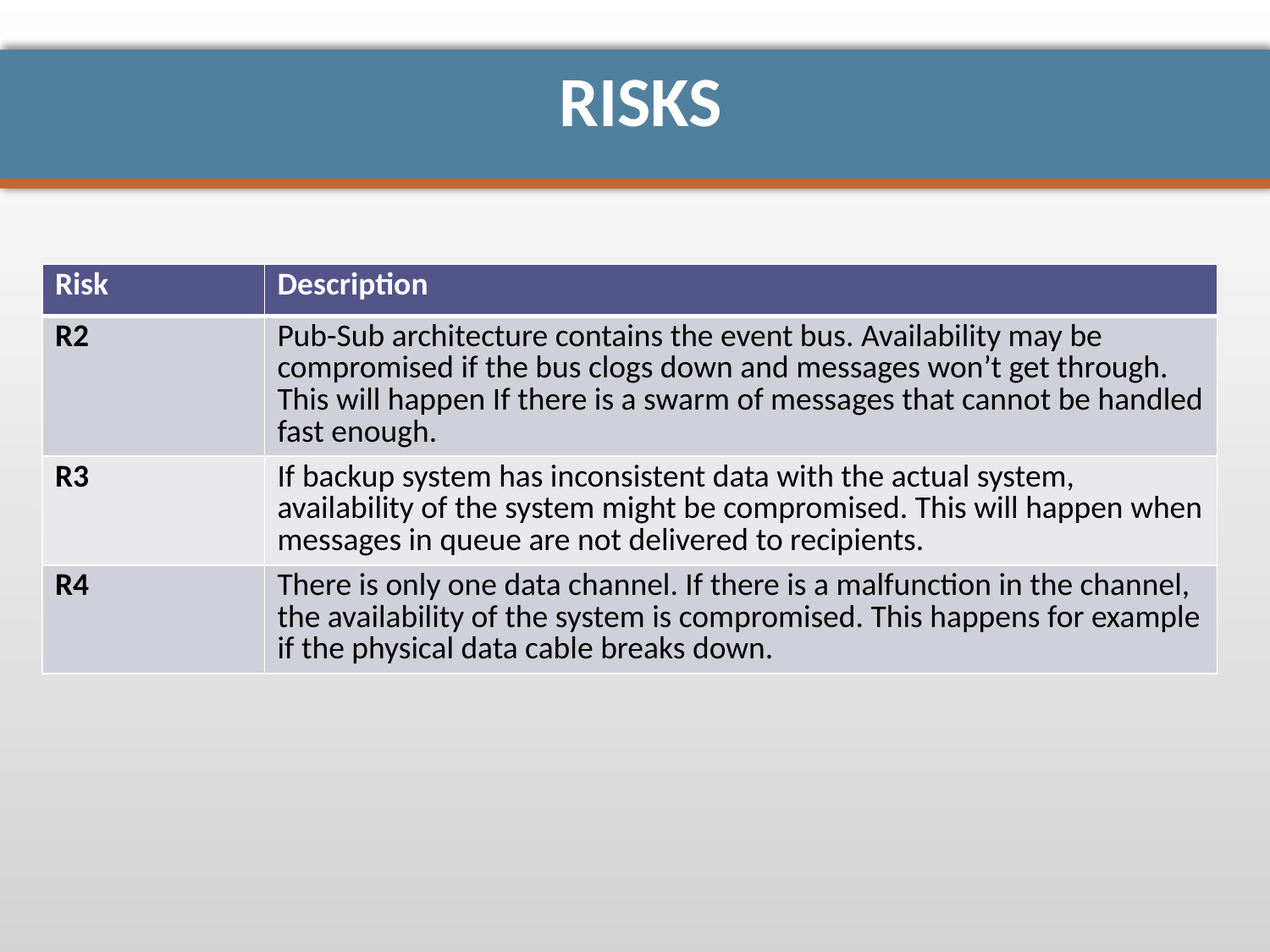

# Risks

| Risk | Description |
| --- | --- |
| R2 | Pub-Sub architecture contains the event bus. Availability may be compromised if the bus clogs down and messages won’t get through. This will happen If there is a swarm of messages that cannot be handled fast enough. |
| R3 | If backup system has inconsistent data with the actual system, availability of the system might be compromised. This will happen when messages in queue are not delivered to recipients. |
| R4 | There is only one data channel. If there is a malfunction in the channel, the availability of the system is compromised. This happens for example if the physical data cable breaks down. |